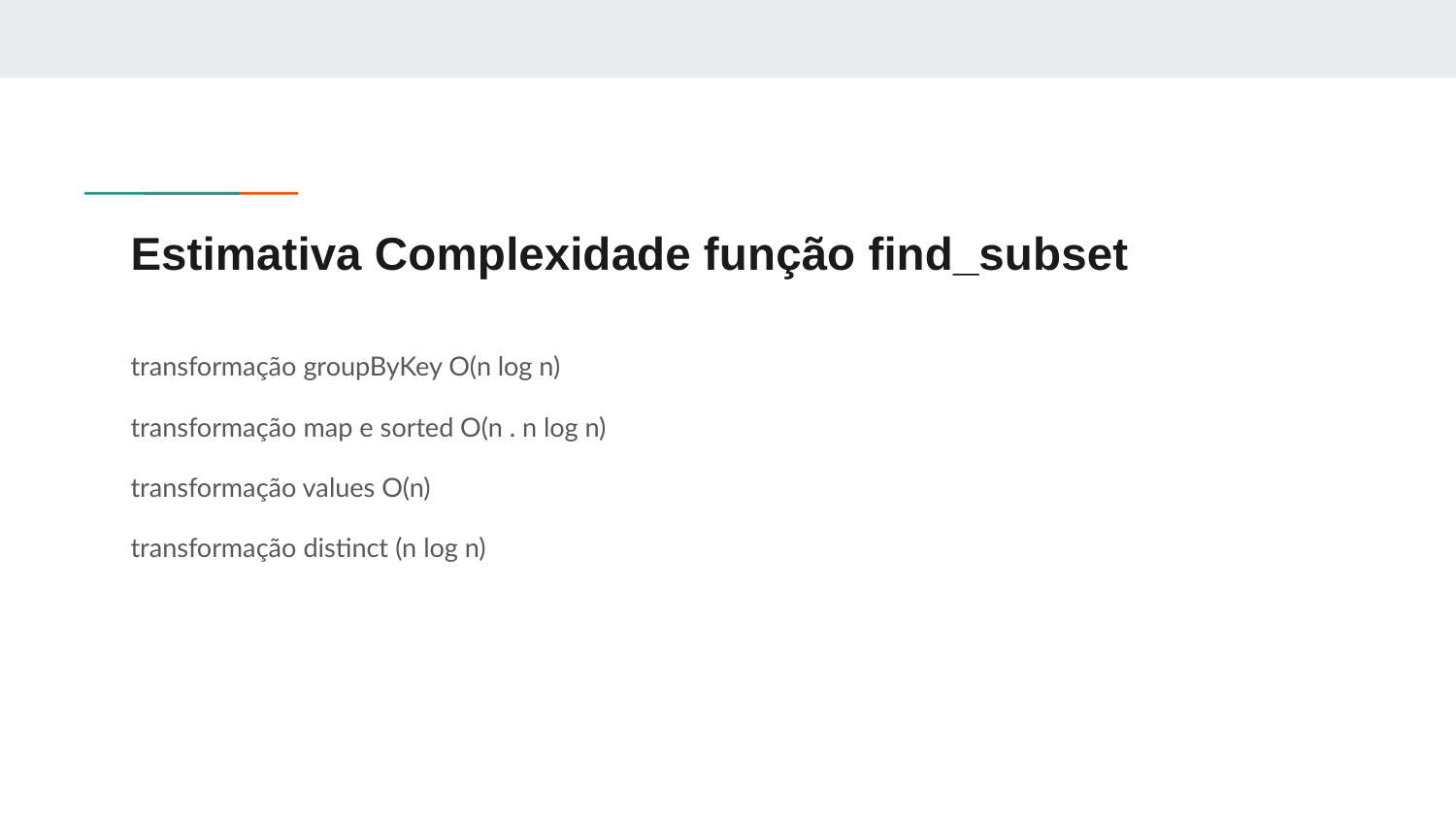

# Estimativa Complexidade função find_subset

transformação groupByKey O(n log n)
transformação map e sorted O(n . n log n)
transformação values O(n)
transformação distinct (n log n)